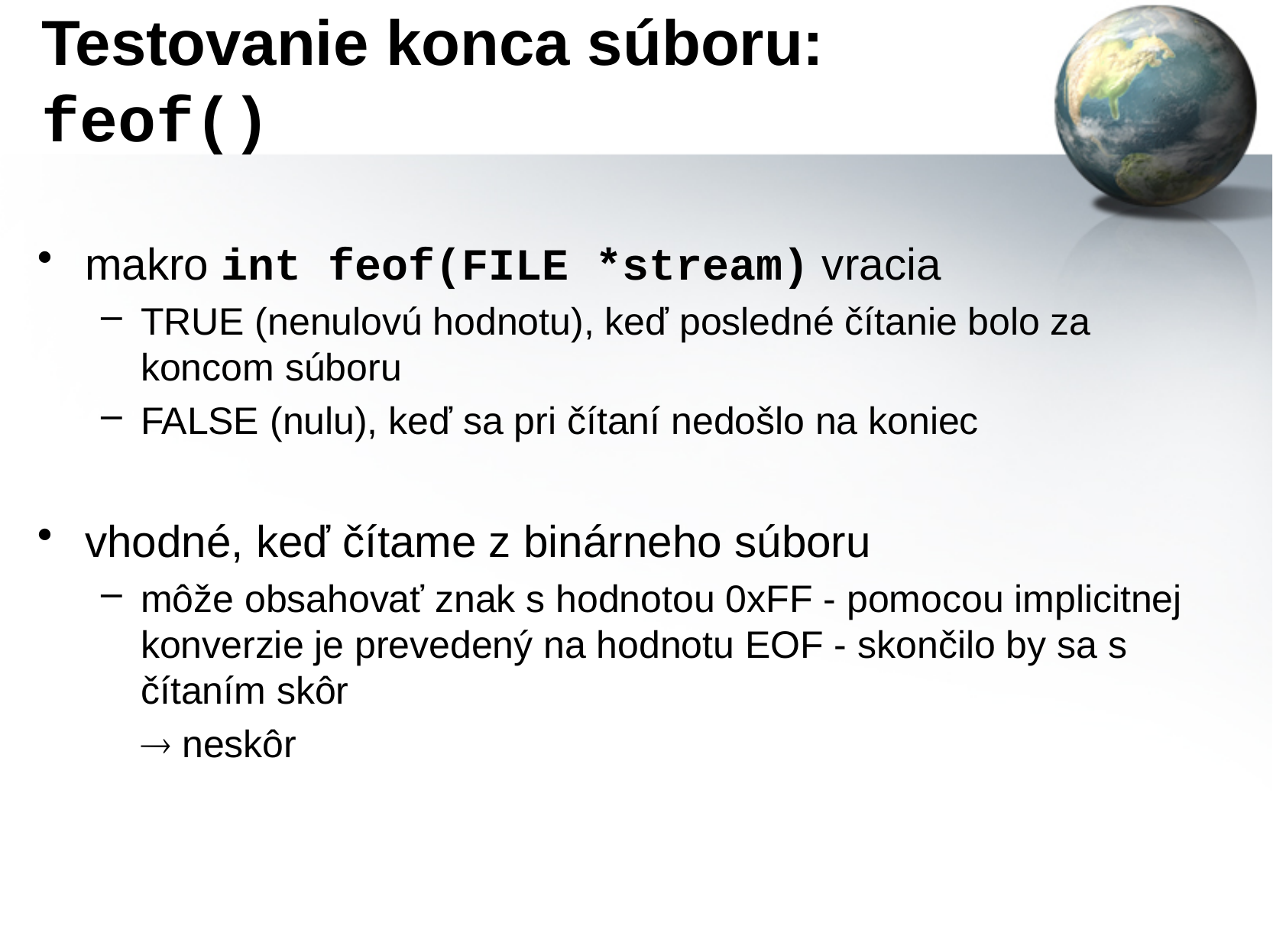

# Testovanie konca súboru: feof()
makro int feof(FILE *stream) vracia
TRUE (nenulovú hodnotu), keď posledné čítanie bolo za koncom súboru
FALSE (nulu), keď sa pri čítaní nedošlo na koniec

vhodné, keď čítame z binárneho súboru
môže obsahovať znak s hodnotou 0xFF - pomocou implicitnej konverzie je prevedený na hodnotu EOF - skončilo by sa s čítaním skôr
	→ neskôr